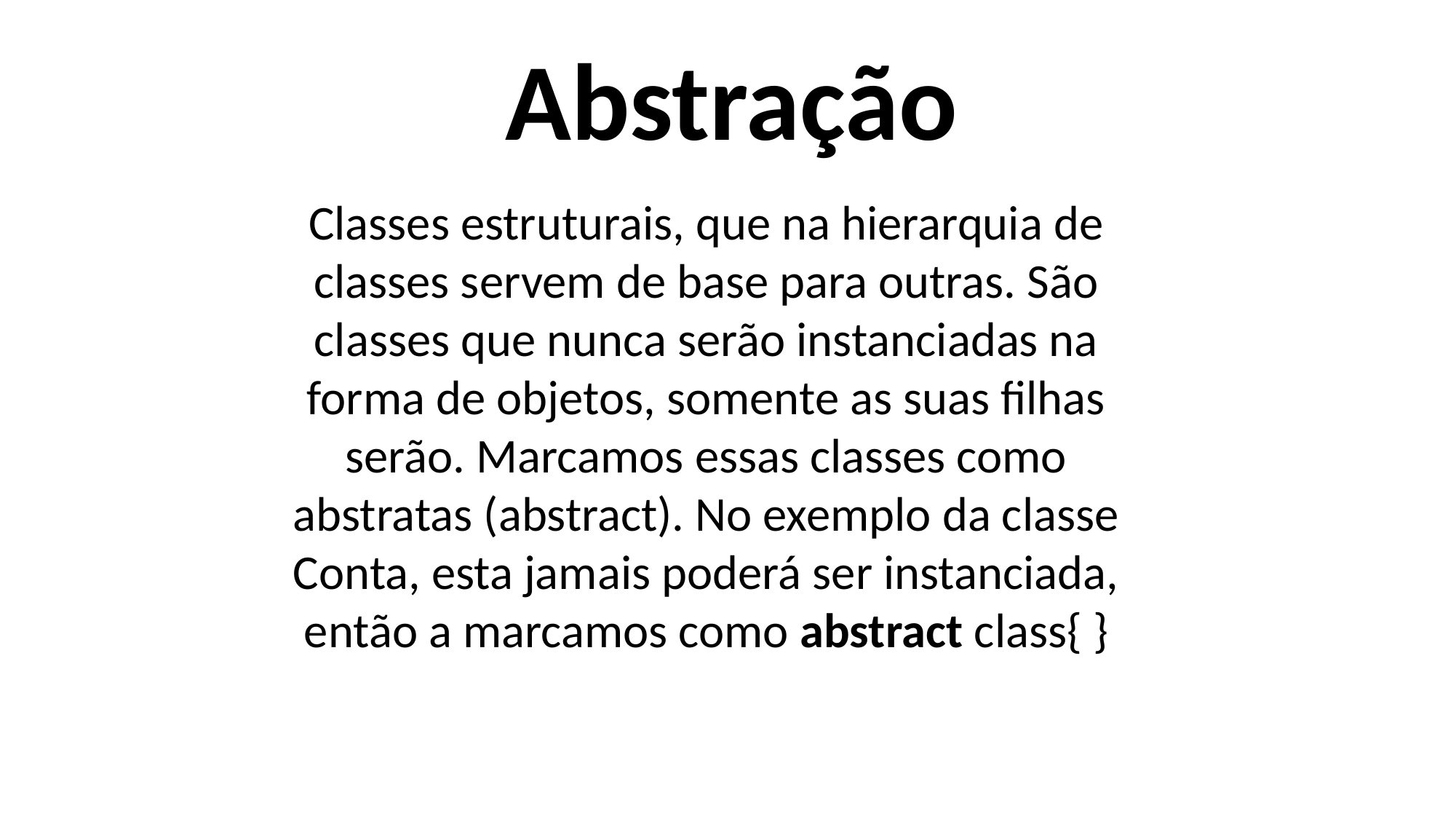

Abstração
Classes estruturais, que na hierarquia de classes servem de base para outras. São classes que nunca serão instanciadas na forma de objetos, somente as suas filhas serão. Marcamos essas classes como abstratas (abstract). No exemplo da classe Conta, esta jamais poderá ser instanciada, então a marcamos como abstract class{ }